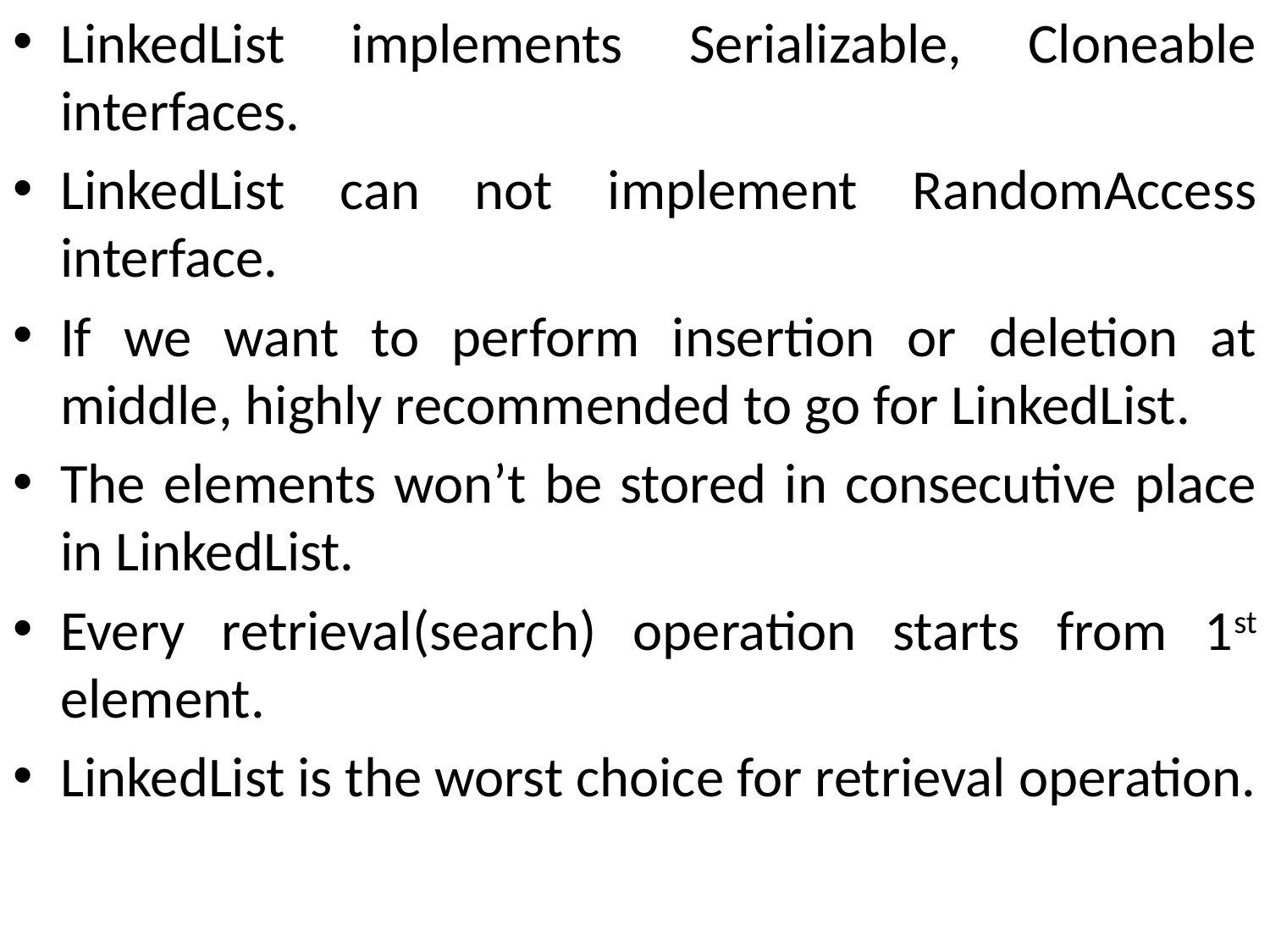

LinkedList implements Serializable, Cloneable interfaces.
LinkedList can not implement RandomAccess interface.
If we want to perform insertion or deletion at middle, highly recommended to go for LinkedList.
The elements won’t be stored in consecutive place in LinkedList.
Every retrieval(search) operation starts from 1st element.
LinkedList is the worst choice for retrieval operation.